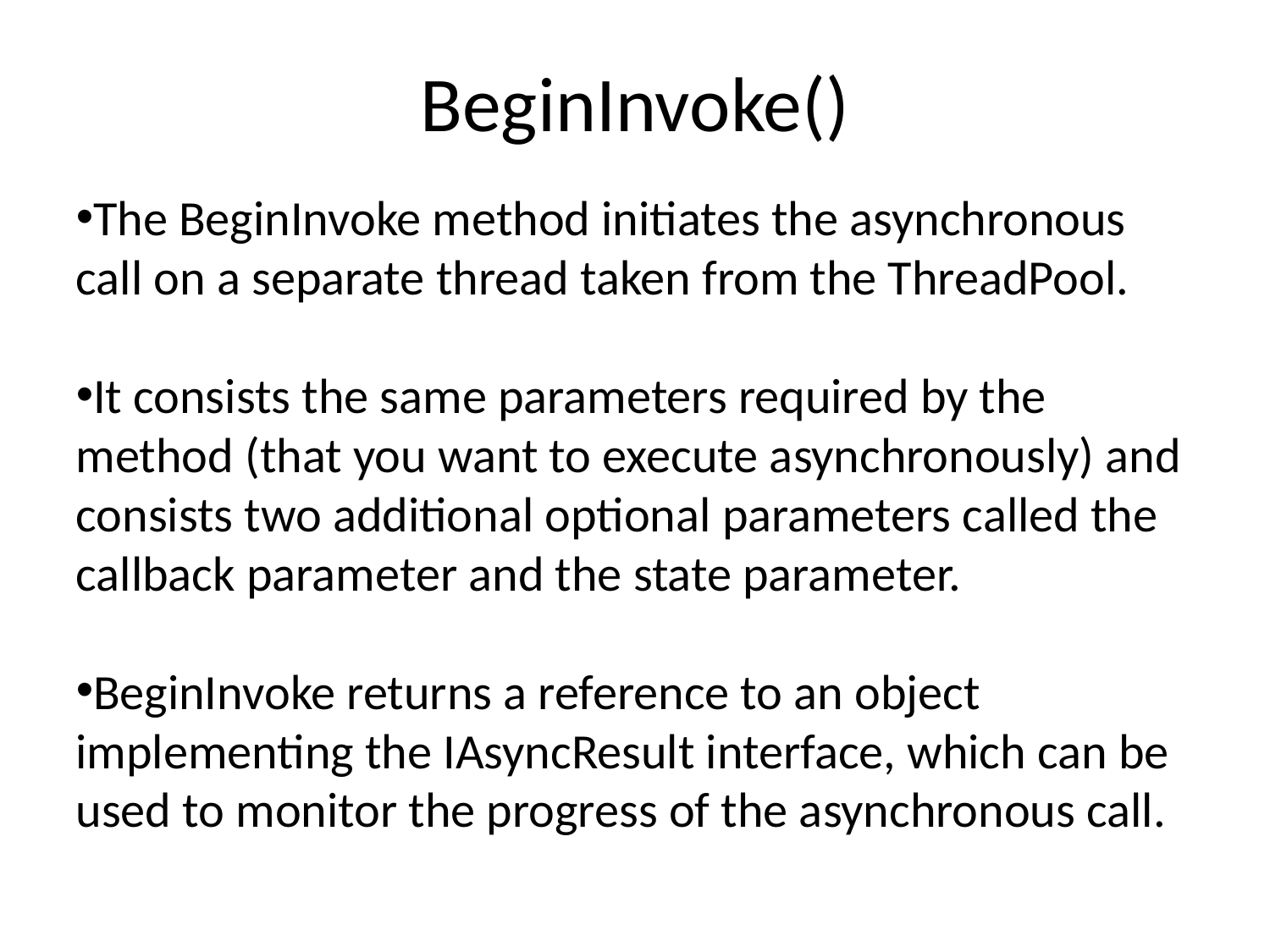

BeginInvoke()
The BeginInvoke method initiates the asynchronous call on a separate thread taken from the ThreadPool.

It consists the same parameters required by the method (that you want to execute asynchronously) and consists two additional optional parameters called the callback parameter and the state parameter.

BeginInvoke returns a reference to an object implementing the IAsyncResult interface, which can be used to monitor the progress of the asynchronous call.